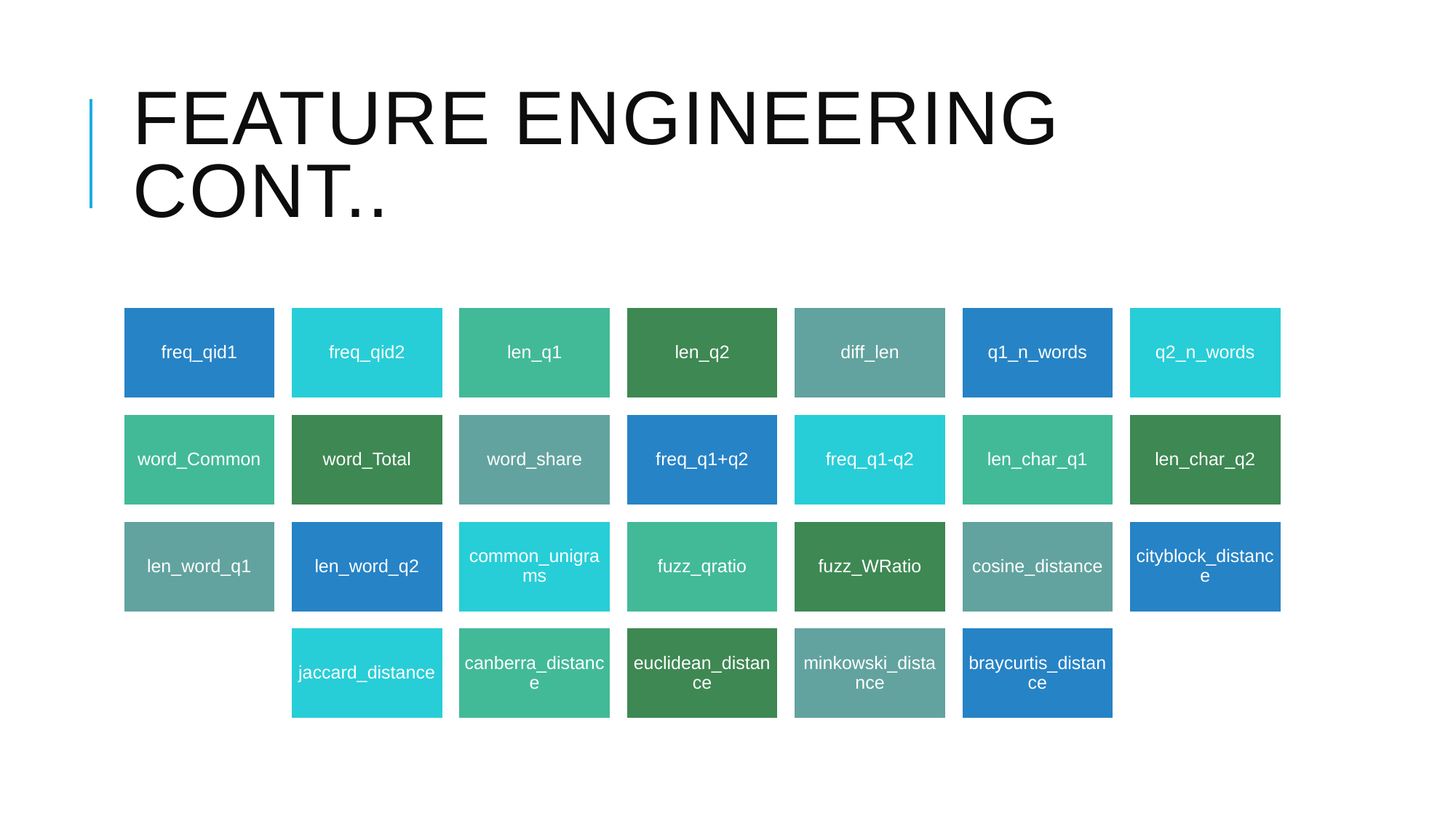

# Feature Engineering cont..
freq_qid1
freq_qid2
len_q1
len_q2
diff_len
q1_n_words
q2_n_words
word_Common
word_Total
word_share
freq_q1+q2
freq_q1-q2
len_char_q1
len_char_q2
len_word_q1
len_word_q2
common_unigrams
fuzz_qratio
fuzz_WRatio
cosine_distance
cityblock_distance
jaccard_distance
canberra_distance
euclidean_distance
minkowski_distance
braycurtis_distance